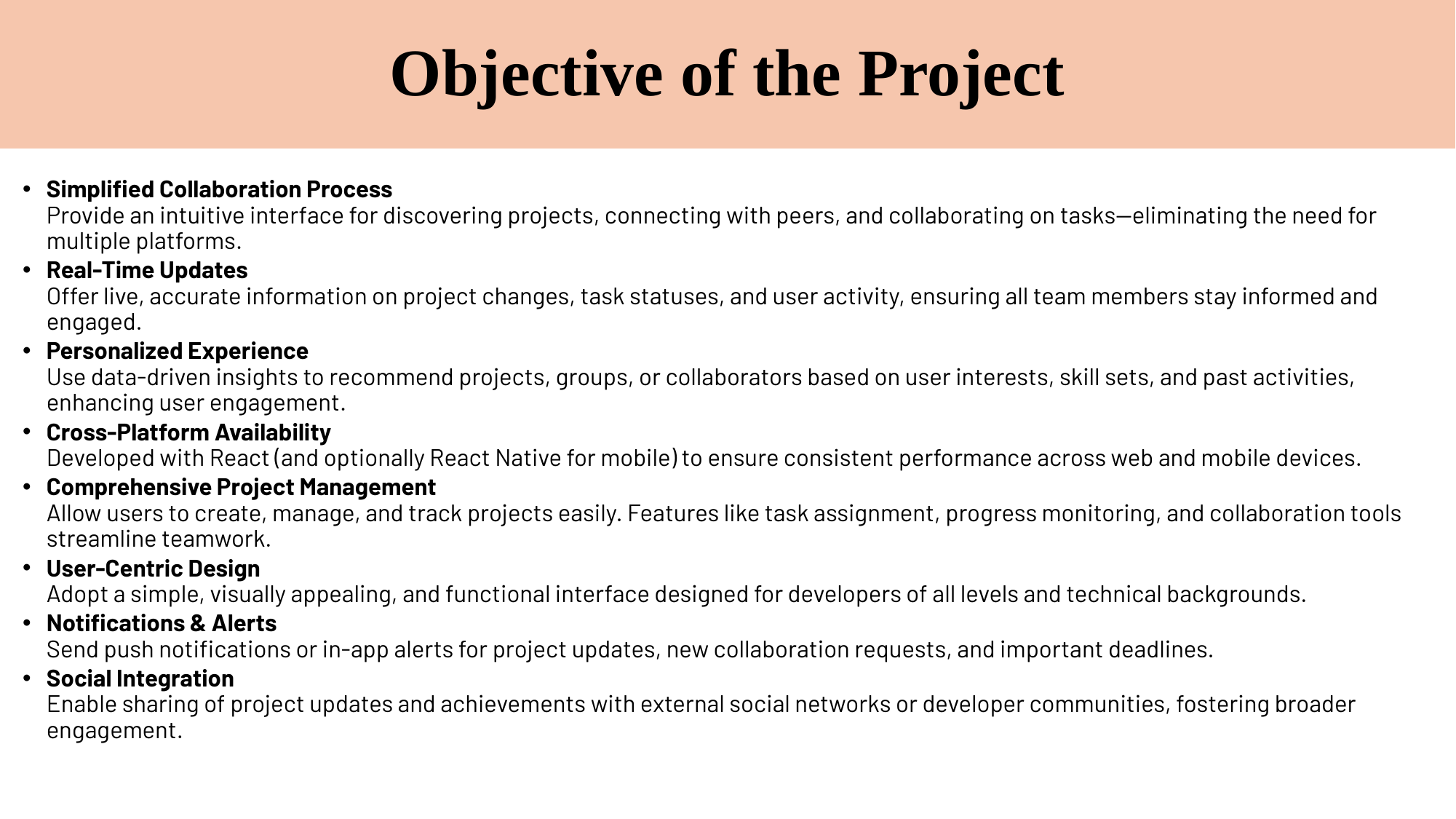

# Objective of the Project
Simplified Collaboration Process
Provide an intuitive interface for discovering projects, connecting with peers, and collaborating on tasks—eliminating the need for multiple platforms.
Real-Time Updates
Offer live, accurate information on project changes, task statuses, and user activity, ensuring all team members stay informed and engaged.
Personalized Experience
Use data-driven insights to recommend projects, groups, or collaborators based on user interests, skill sets, and past activities, enhancing user engagement.
Cross-Platform Availability
Developed with React (and optionally React Native for mobile) to ensure consistent performance across web and mobile devices.
Comprehensive Project Management
Allow users to create, manage, and track projects easily. Features like task assignment, progress monitoring, and collaboration tools streamline teamwork.
User-Centric Design
Adopt a simple, visually appealing, and functional interface designed for developers of all levels and technical backgrounds.
Notifications & Alerts
Send push notifications or in-app alerts for project updates, new collaboration requests, and important deadlines.
Social Integration
Enable sharing of project updates and achievements with external social networks or developer communities, fostering broader engagement.